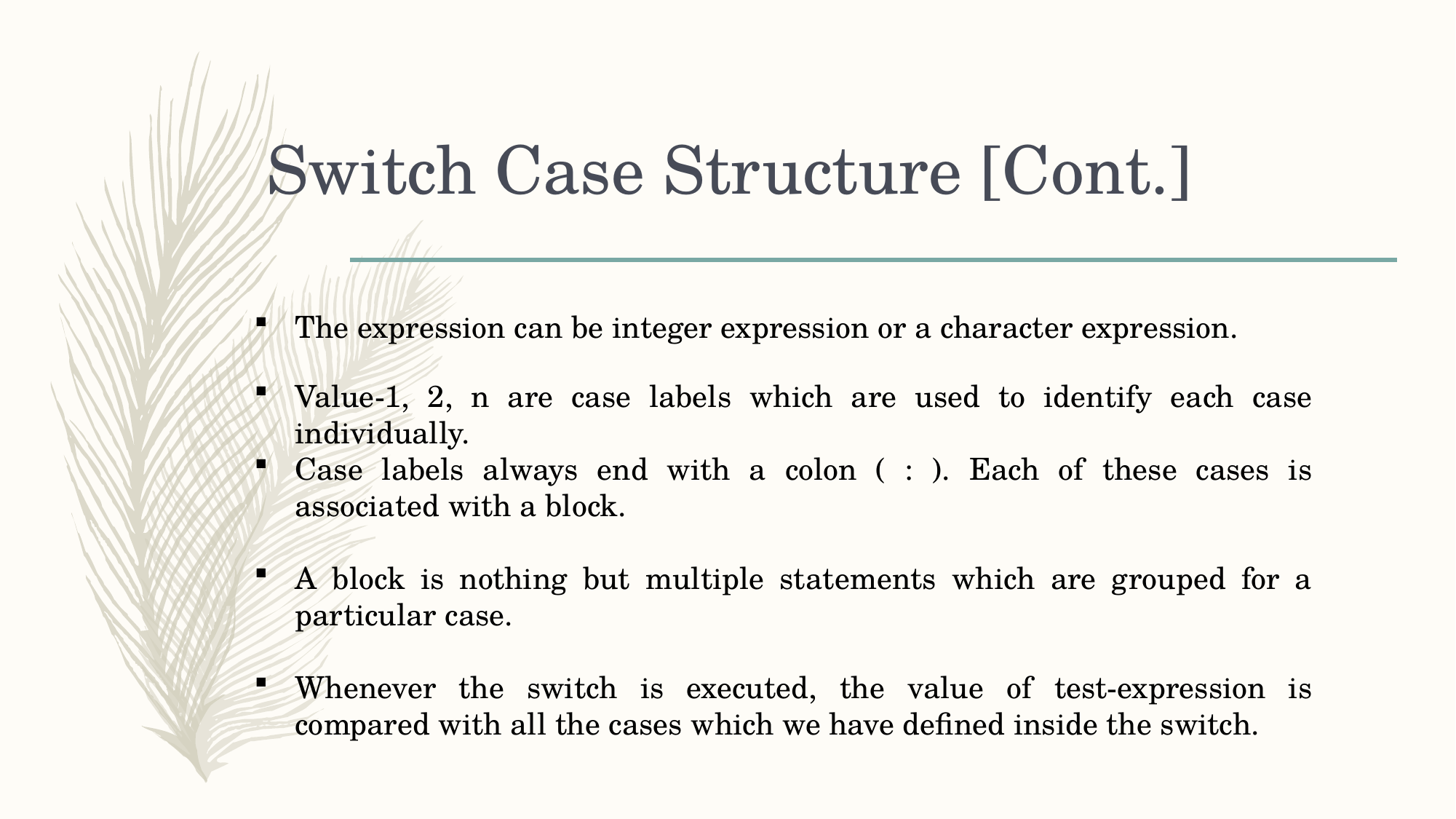

# Switch Case Structure [Cont.]
The expression can be integer expression or a character expression.

Value-1, 2, n are case labels which are used to identify each case individually.
Case labels always end with a colon ( : ). Each of these cases is associated with a block.

A block is nothing but multiple statements which are grouped for a particular case.

Whenever the switch is executed, the value of test-expression is compared with all the cases which we have defined inside the switch.